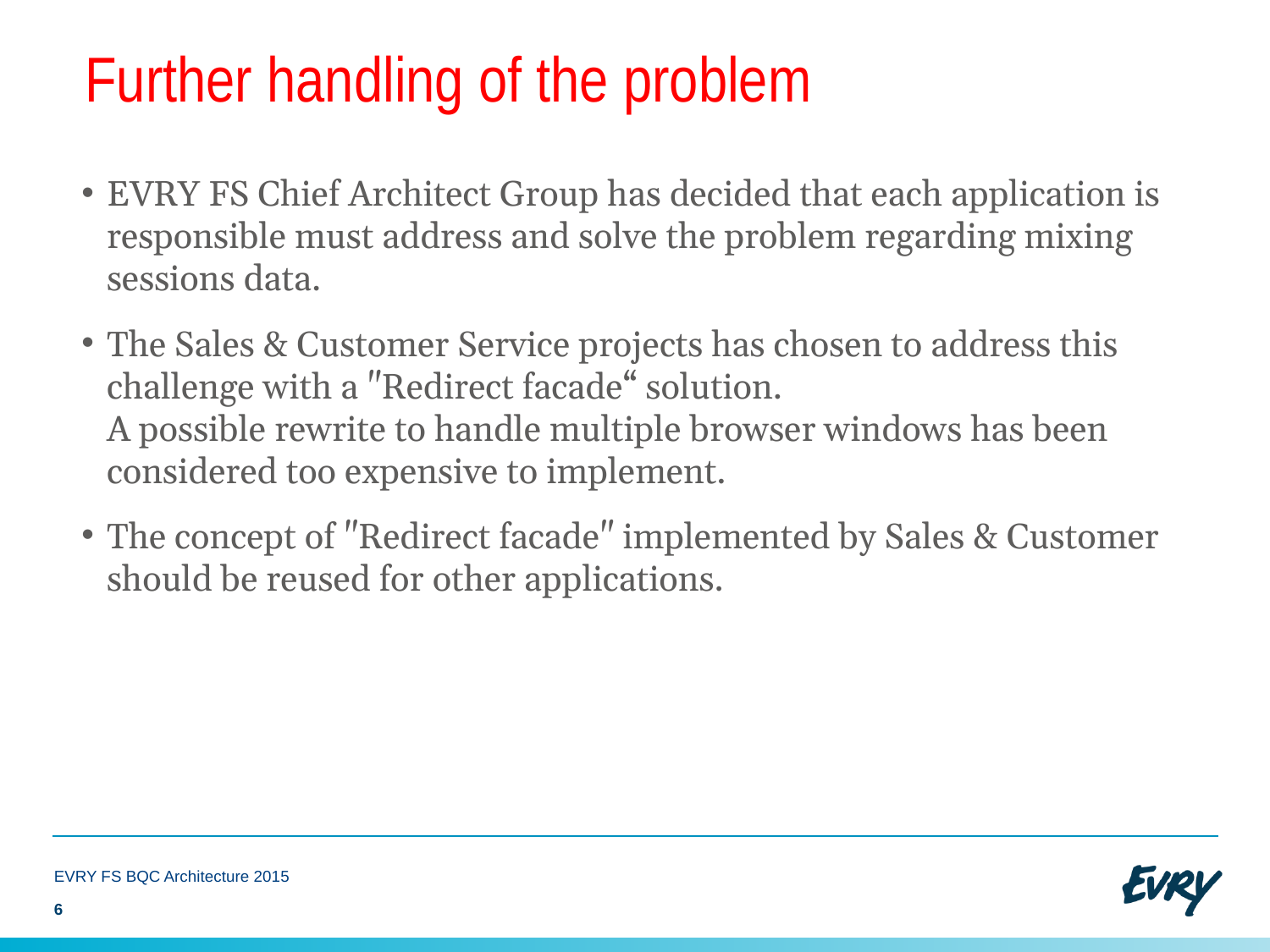

# Further handling of the problem
EVRY FS Chief Architect Group has decided that each application is responsible must address and solve the problem regarding mixing sessions data.
The Sales & Customer Service projects has chosen to address this challenge with a "Redirect facade“ solution.
A possible rewrite to handle multiple browser windows has been considered too expensive to implement.
The concept of "Redirect facade" implemented by Sales & Customer should be reused for other applications.
EVRY FS BQC Architecture 2015
6